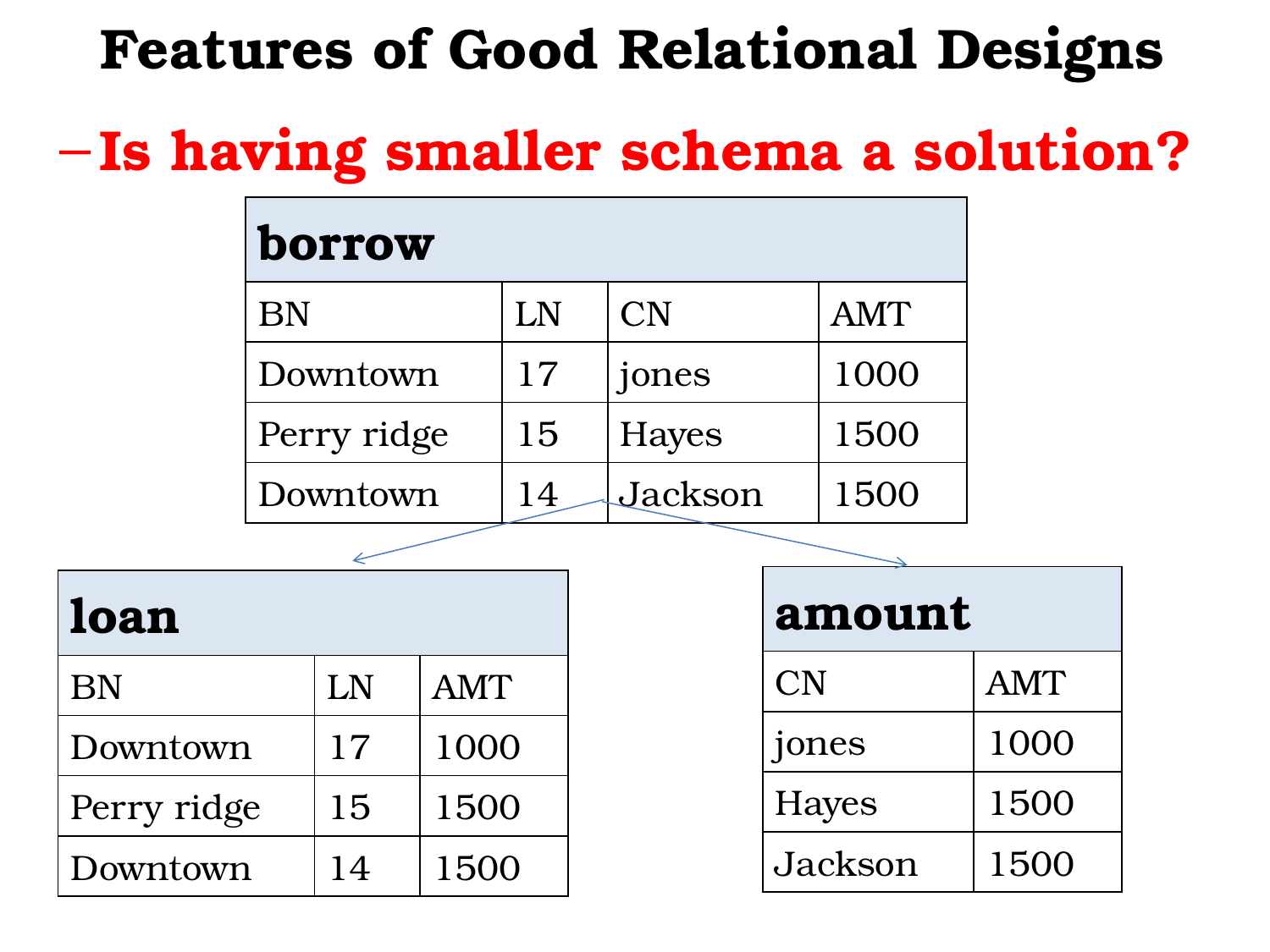

# Features of Good Relational Designs
Is having smaller schema a solution?
| borrow |  |  |  |
| --- | --- | --- | --- |
| BN | LN | CN | AMT |
| Downtown | 17 | jones | 1000 |
| Perry ridge | 15 | Hayes | 1500 |
| Downtown | 14 | Jackson | 1500 |
| amount |  |
| --- | --- |
| CN | AMT |
| jones | 1000 |
| Hayes | 1500 |
| Jackson | 1500 |
| loan |  |  |
| --- | --- | --- |
| BN | LN | AMT |
| Downtown | 17 | 1000 |
| Perry ridge | 15 | 1500 |
| Downtown | 14 | 1500 |